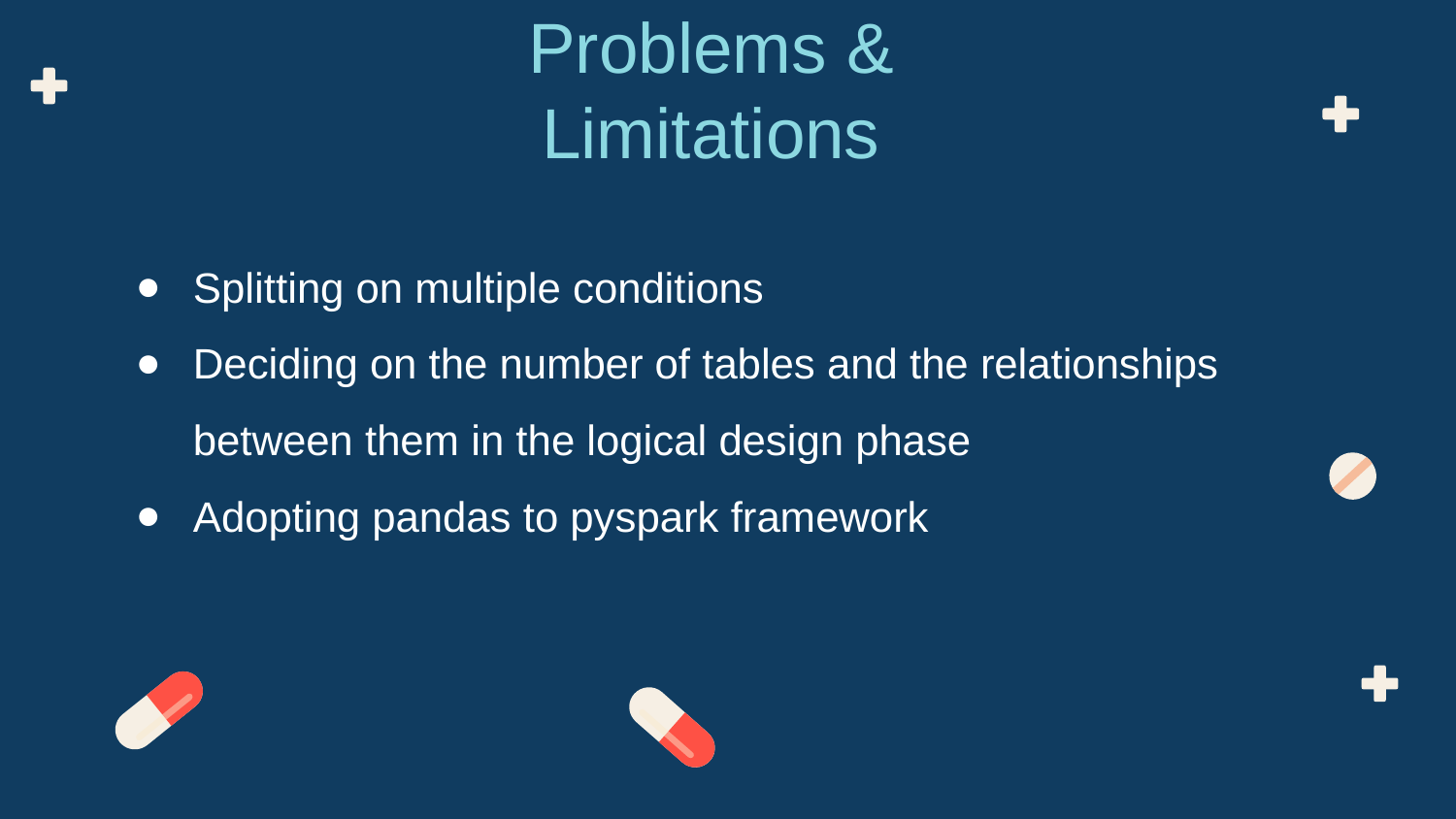

Problems & Limitations

Splitting on multiple conditions
Deciding on the number of tables and the relationships between them in the logical design phase
Adopting pandas to pyspark framework